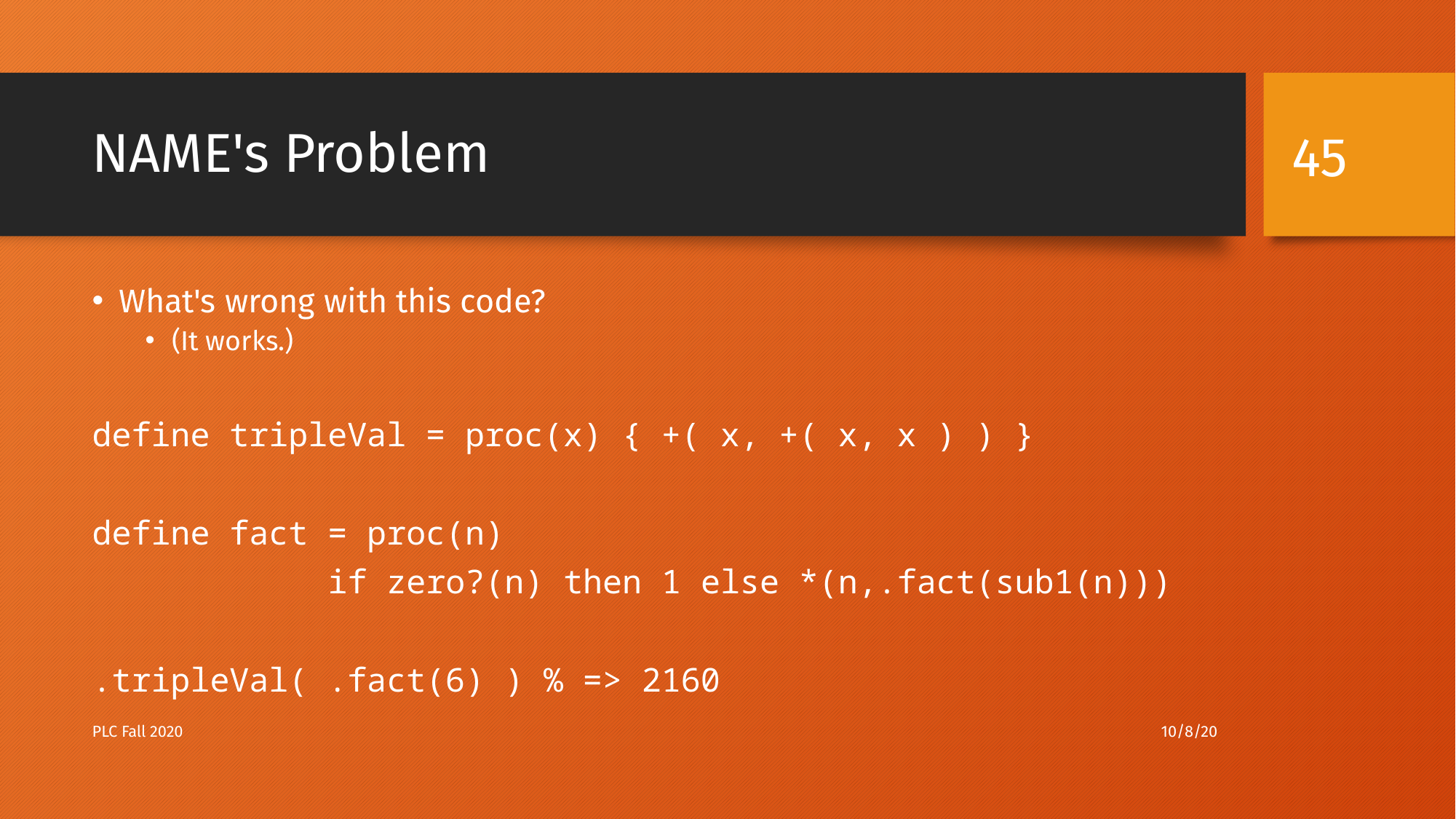

45
# NAME's Problem
What's wrong with this code?
(It works.)

define tripleVal = proc(x) { +( x, +( x, x ) ) }

define fact = proc(n)
            if zero?(n) then 1 else *(n,.fact(sub1(n)))

.tripleVal( .fact(6) ) % => 2160
10/8/20
PLC Fall 2020